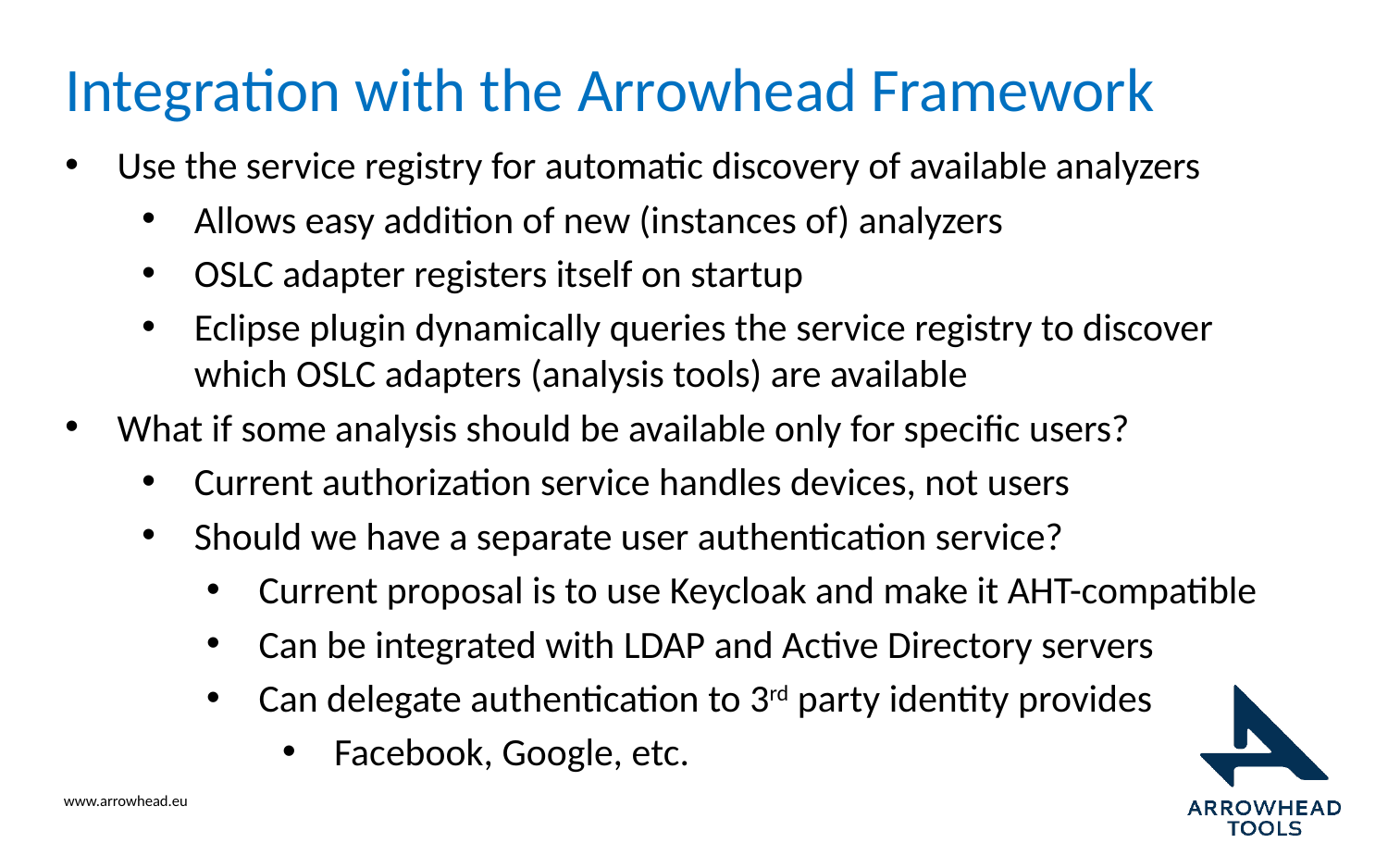

# Integration with the Arrowhead Framework
Use the service registry for automatic discovery of available analyzers
Allows easy addition of new (instances of) analyzers
OSLC adapter registers itself on startup
Eclipse plugin dynamically queries the service registry to discover which OSLC adapters (analysis tools) are available
What if some analysis should be available only for specific users?
Current authorization service handles devices, not users
Should we have a separate user authentication service?
Current proposal is to use Keycloak and make it AHT-compatible
Can be integrated with LDAP and Active Directory servers
Can delegate authentication to 3rd party identity provides
Facebook, Google, etc.